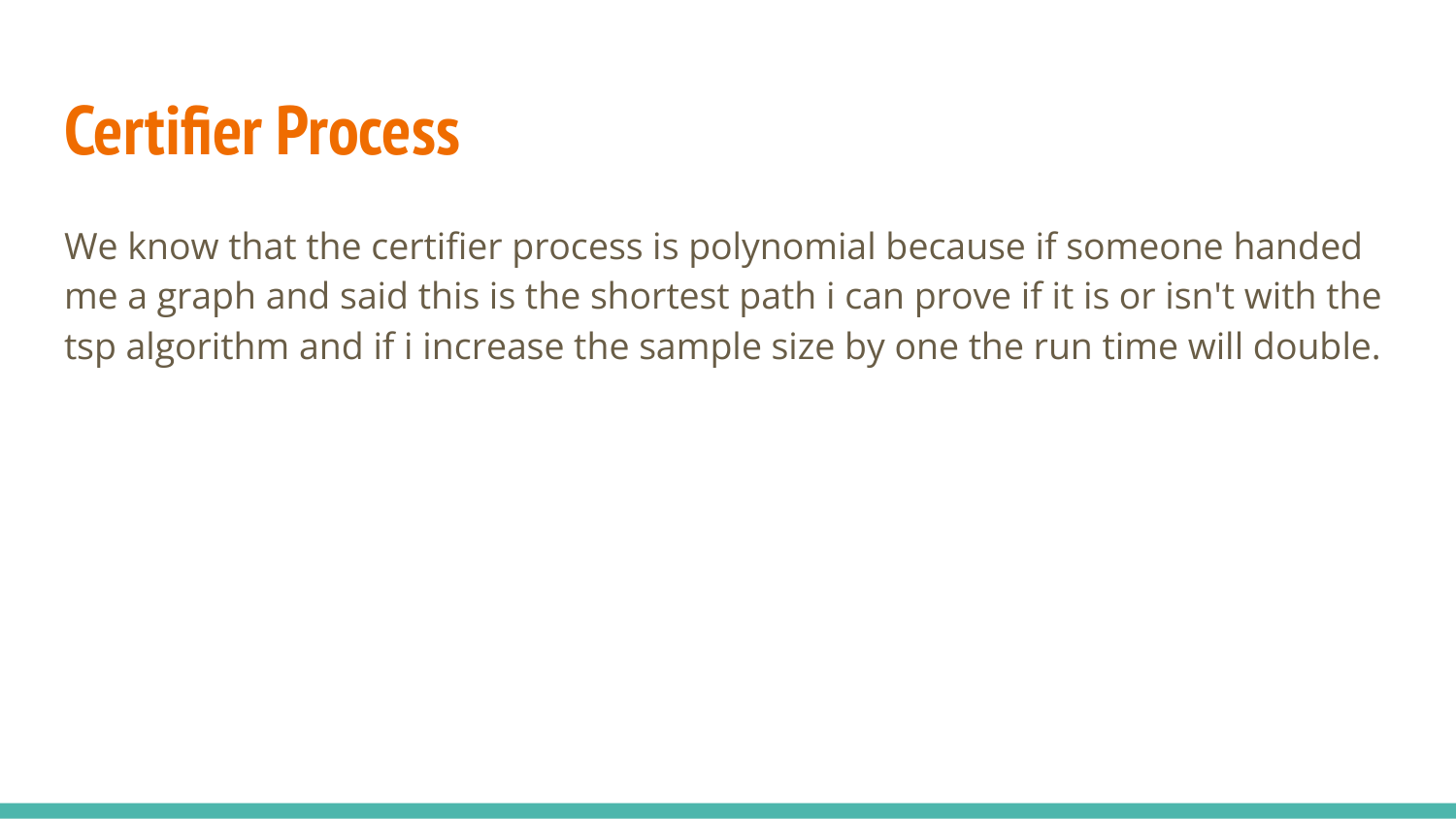

# Certifier Process
We know that the certifier process is polynomial because if someone handed me a graph and said this is the shortest path i can prove if it is or isn't with the tsp algorithm and if i increase the sample size by one the run time will double.